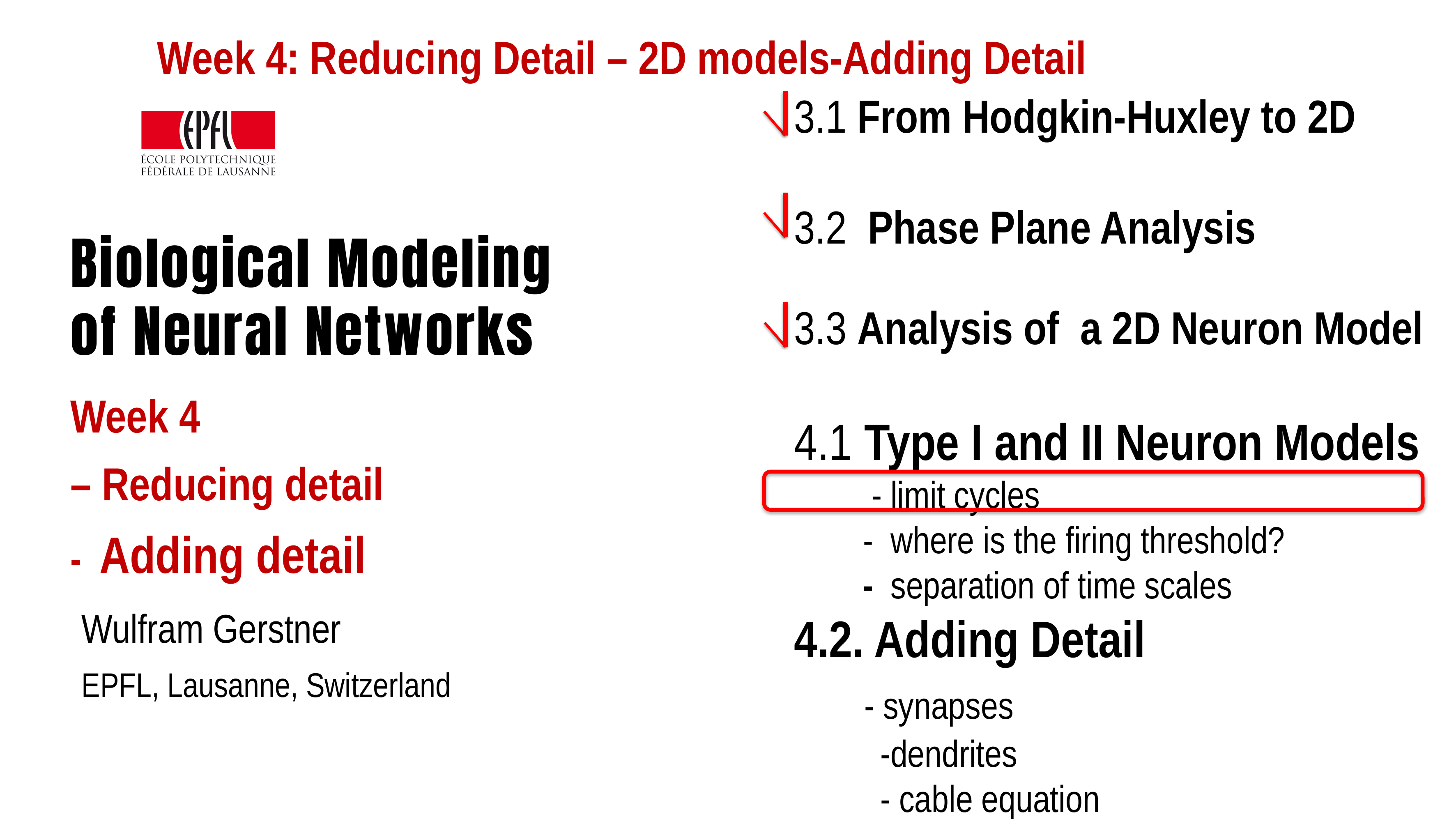

Week 4: Reducing Detail – 2D models-Adding Detail
3.1 From Hodgkin-Huxley to 2D

3.2  Phase Plane Analysis

3.3 Analysis of  a 2D Neuron Model

4.1 Type I and II Neuron Models
         - limit cycles
        -  where is the firing threshold?
        -  separation of time scales
4.2. Adding Detail
      - synapses
          -dendrites
          - cable equation
# Biological Modeling of Neural Networks
Week 4
– Reducing detail
-  Adding detail

Wulfram Gerstner
EPFL, Lausanne, Switzerland